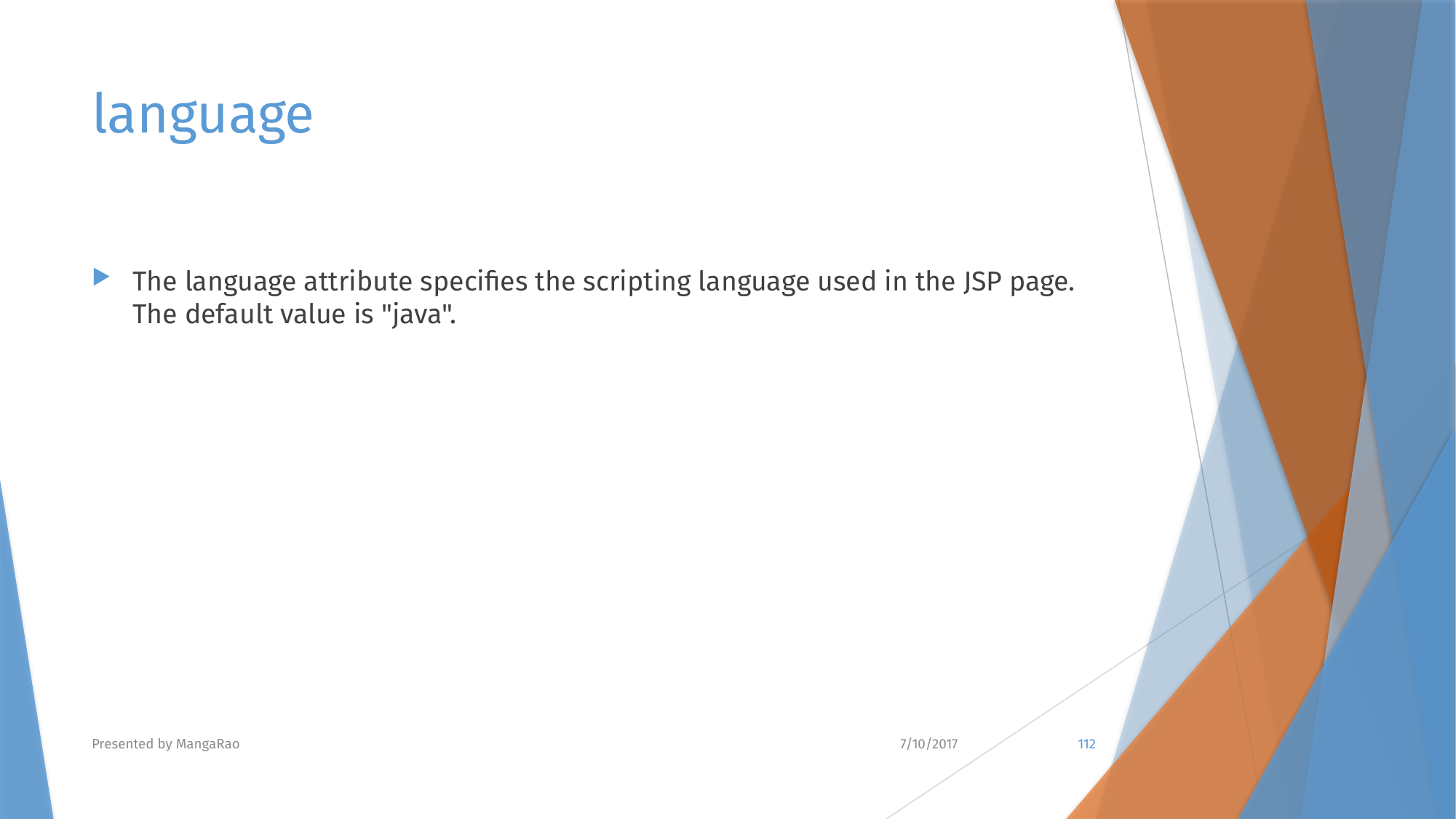

# language
The language attribute specifies the scripting language used in the JSP page. The default value is "java".
Presented by MangaRao
7/10/2017
112